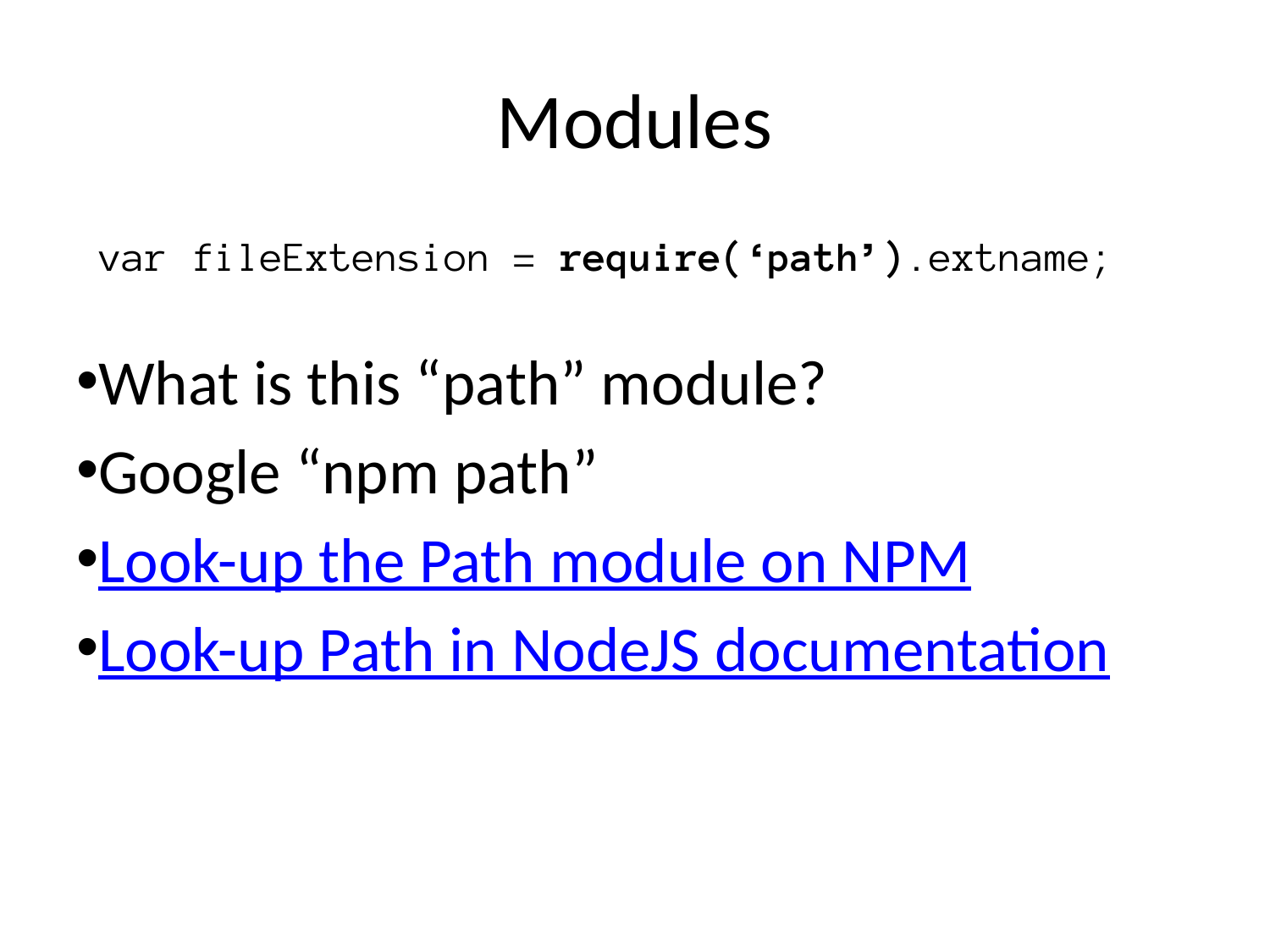

# Modules
 var fileExtension = require(‘path’).extname;

What is this “path” module?
Google “npm path”
Look-up the Path module on NPM
Look-up Path in NodeJS documentation